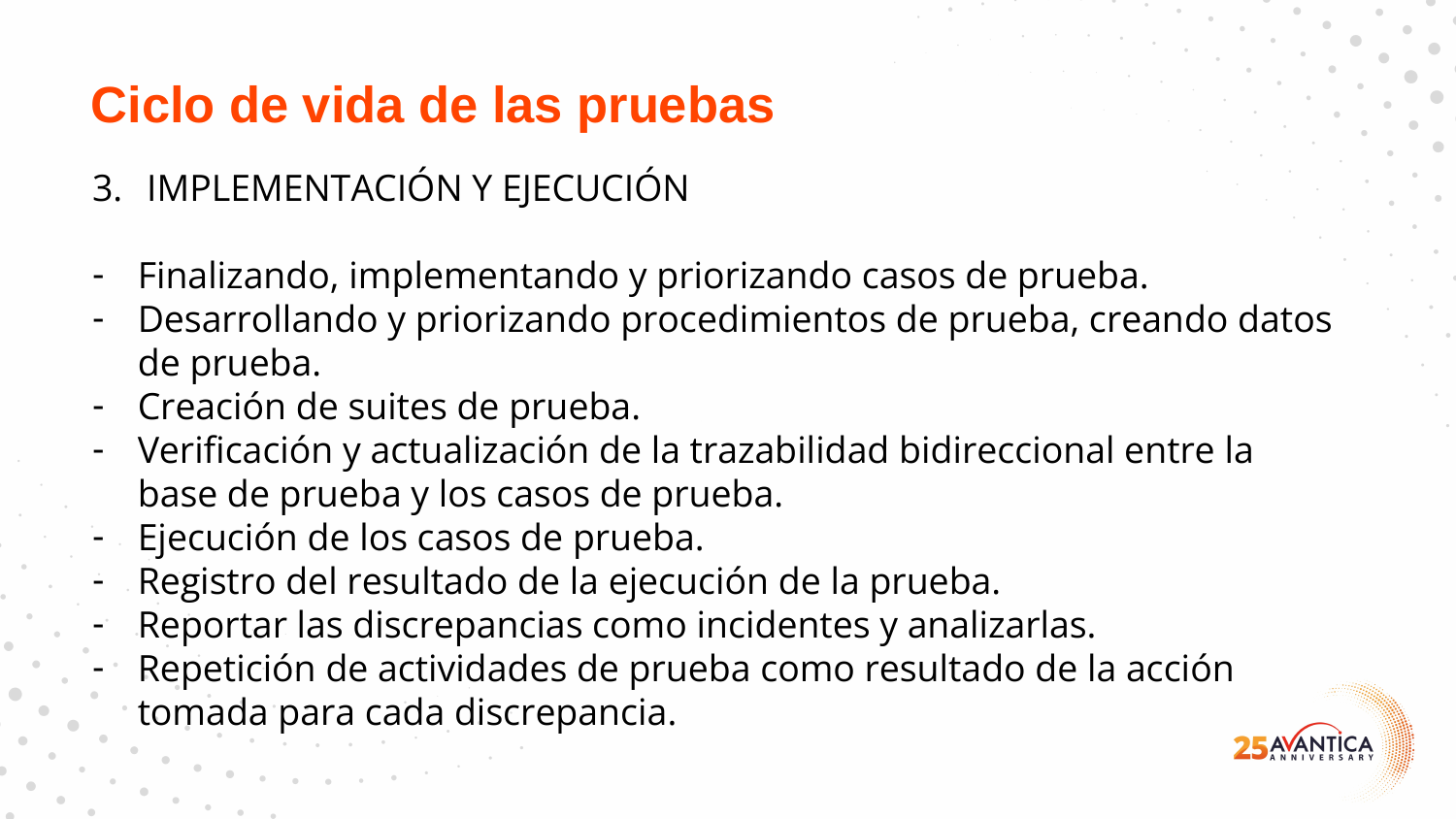

Ciclo de vida de las pruebas
IMPLEMENTACIÓN Y EJECUCIÓN

Finalizando, implementando y priorizando casos de prueba.
Desarrollando y priorizando procedimientos de prueba, creando datos de prueba.
Creación de suites de prueba.
Verificación y actualización de la trazabilidad bidireccional entre la base de prueba y los casos de prueba.
Ejecución de los casos de prueba.
Registro del resultado de la ejecución de la prueba.
Reportar las discrepancias como incidentes y analizarlas.
Repetición de actividades de prueba como resultado de la acción tomada para cada discrepancia.